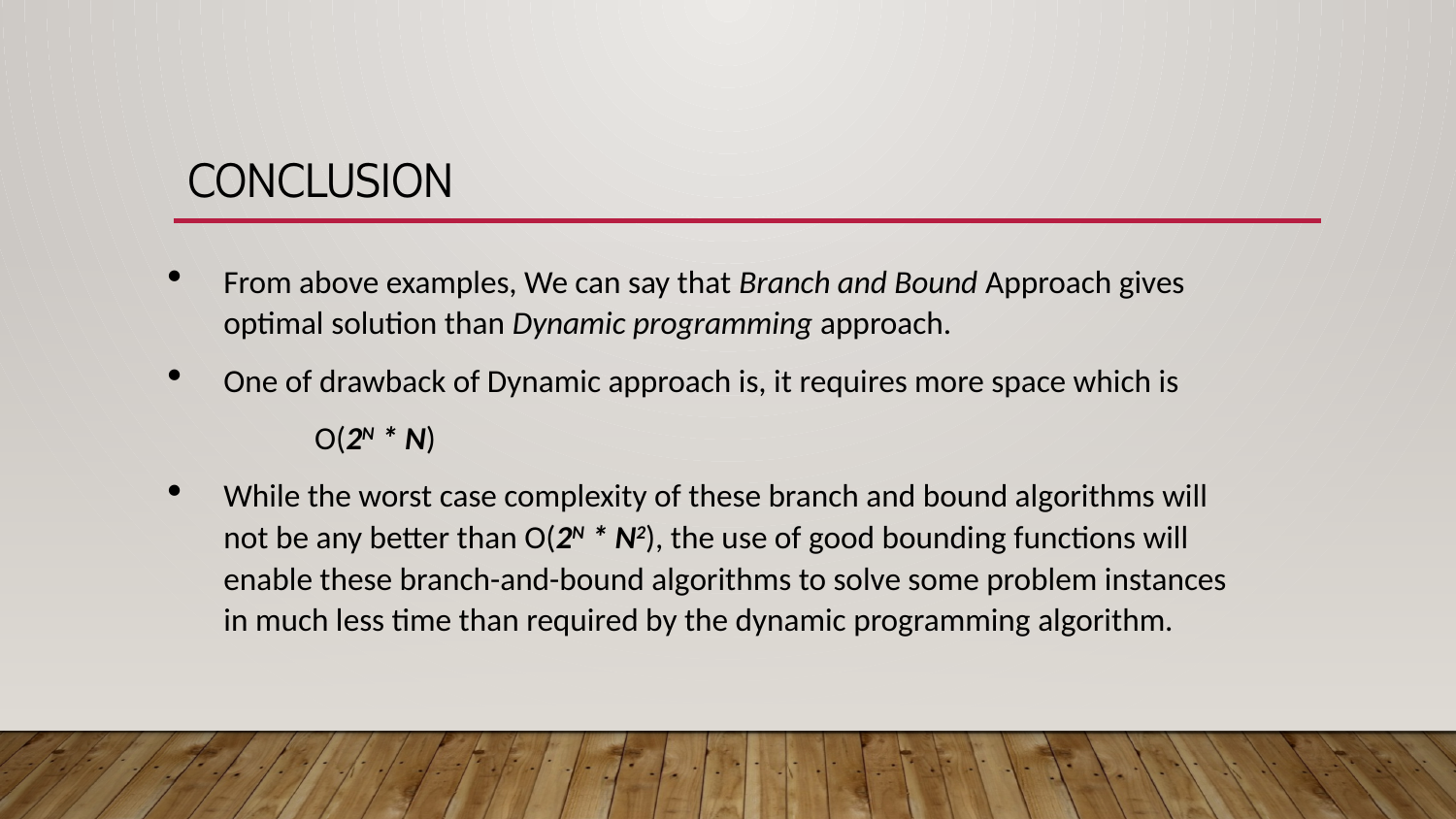

# CONCLUSION
From above examples, We can say that Branch and Bound Approach gives optimal solution than Dynamic programming approach.
One of drawback of Dynamic approach is, it requires more space which is
  	O(2N * N)
While the worst case complexity of these branch and bound algorithms will not be any better than O(2N * N2), the use of good bounding functions will enable these branch-and-bound algorithms to solve some problem instances in much less time than required by the dynamic programming algorithm.